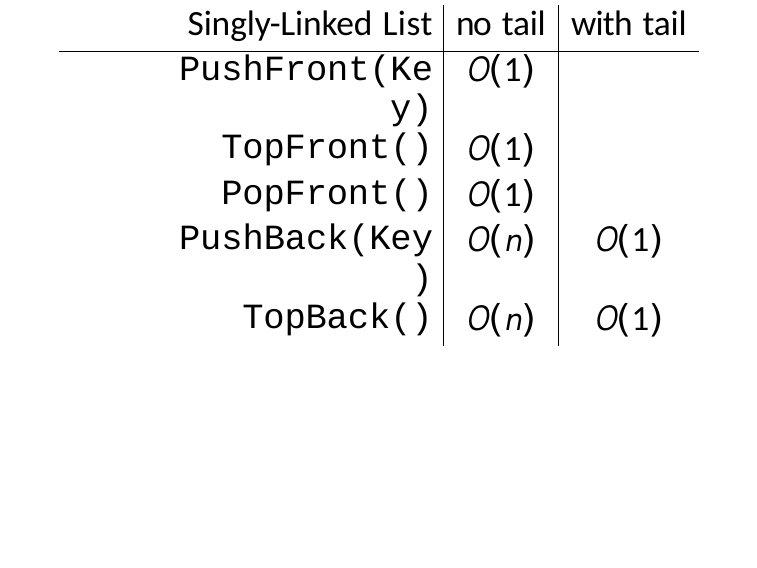

| Singly-Linked List | no tail | with tail |
| --- | --- | --- |
| PushFront(Key) | O(1) |  |
| TopFront() | O(1) |  |
| PopFront() | O(1) |  |
| PushBack(Key) | O(n) | O(1) |
| TopBack() | O(n) | O(1) |